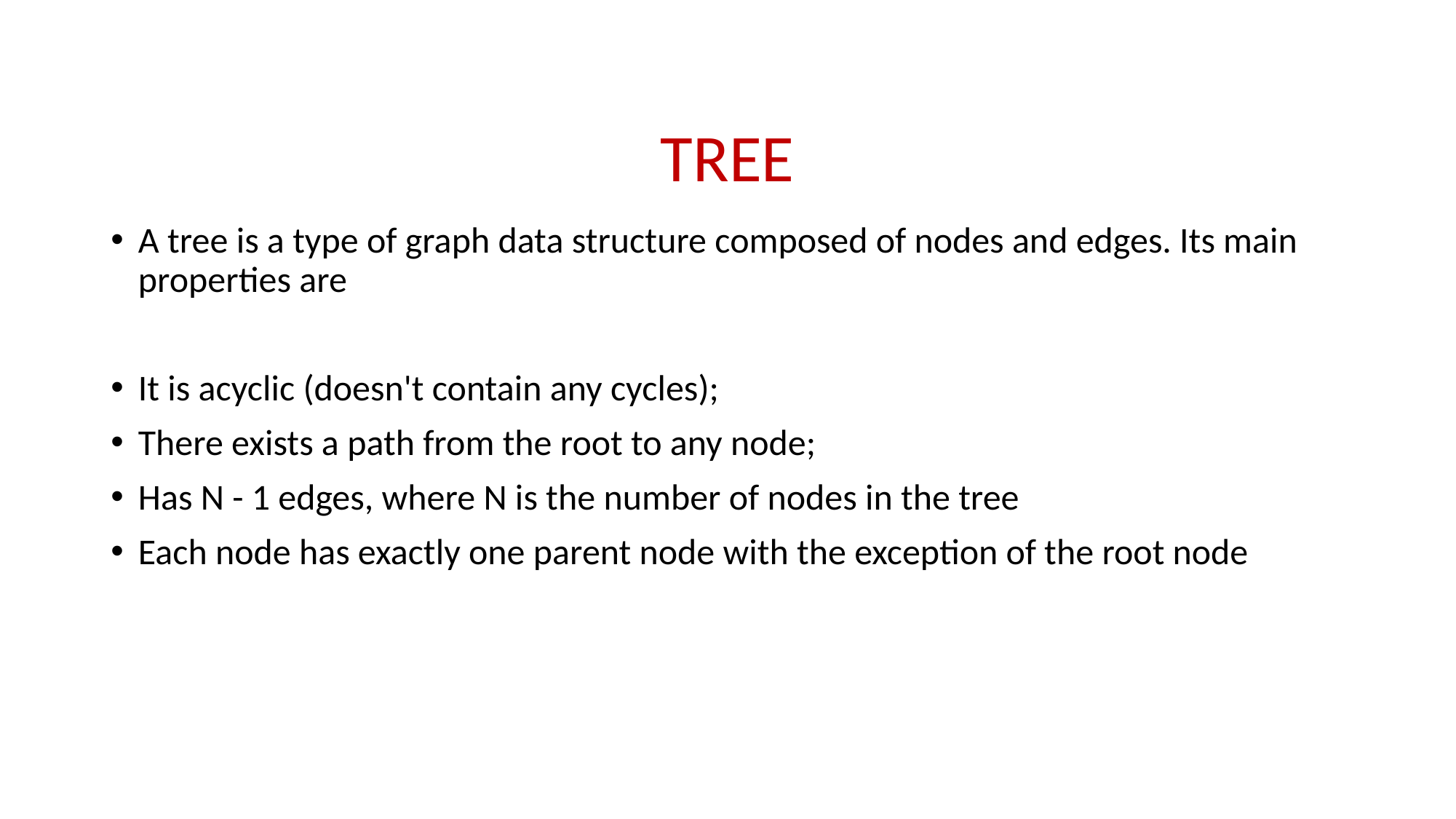

# TREE
A tree is a type of graph data structure composed of nodes and edges. Its main properties are

It is acyclic (doesn't contain any cycles);
There exists a path from the root to any node;
Has N - 1 edges, where N is the number of nodes in the tree
Each node has exactly one parent node with the exception of the root node